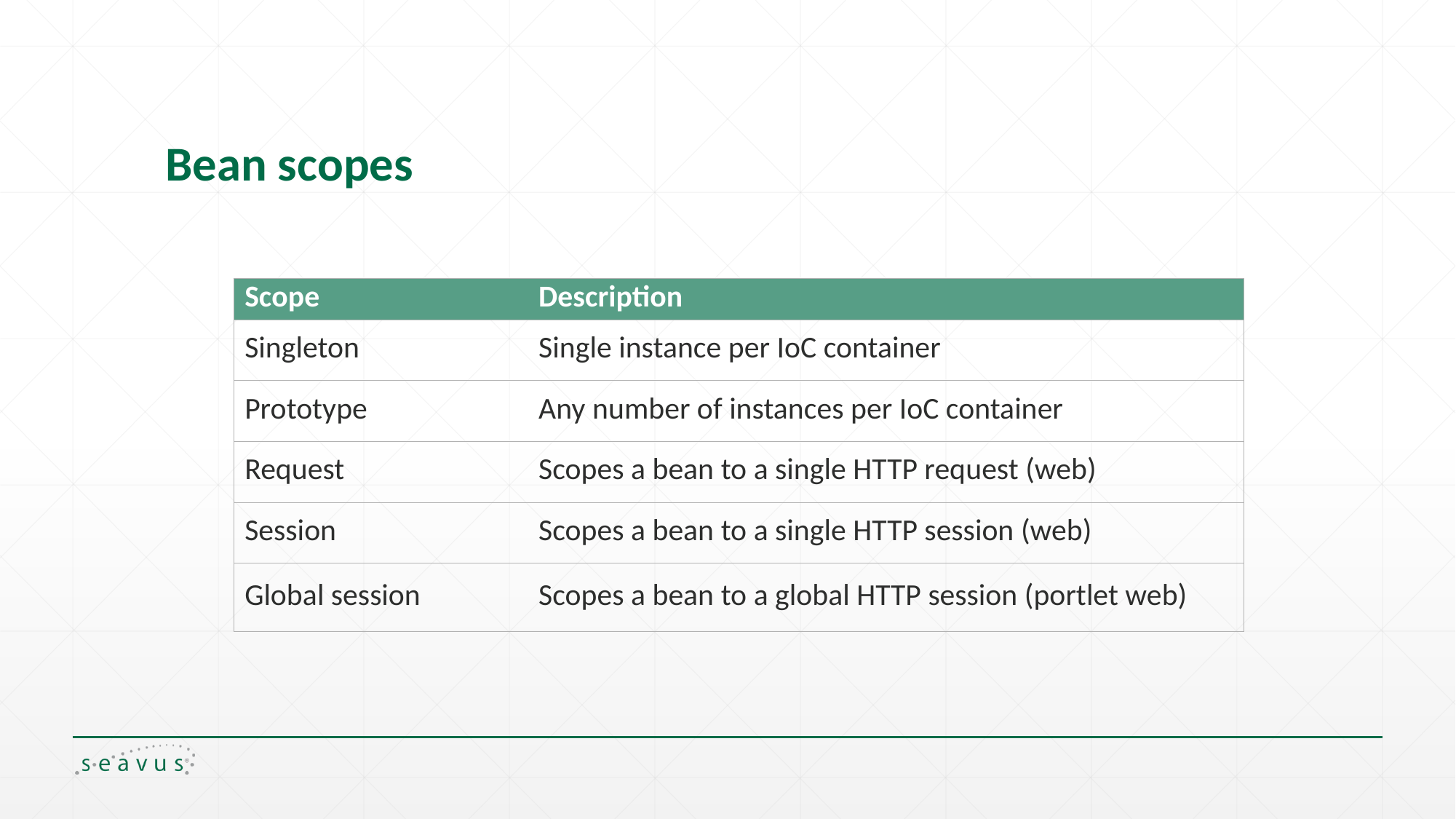

# Bean scopes
| Scope | Description |
| --- | --- |
| Singleton | Single instance per IoC container |
| Prototype | Any number of instances per IoC container |
| Request | Scopes a bean to a single HTTP request (web) |
| Session | Scopes a bean to a single HTTP session (web) |
| Global session | Scopes a bean to a global HTTP session (portlet web) |